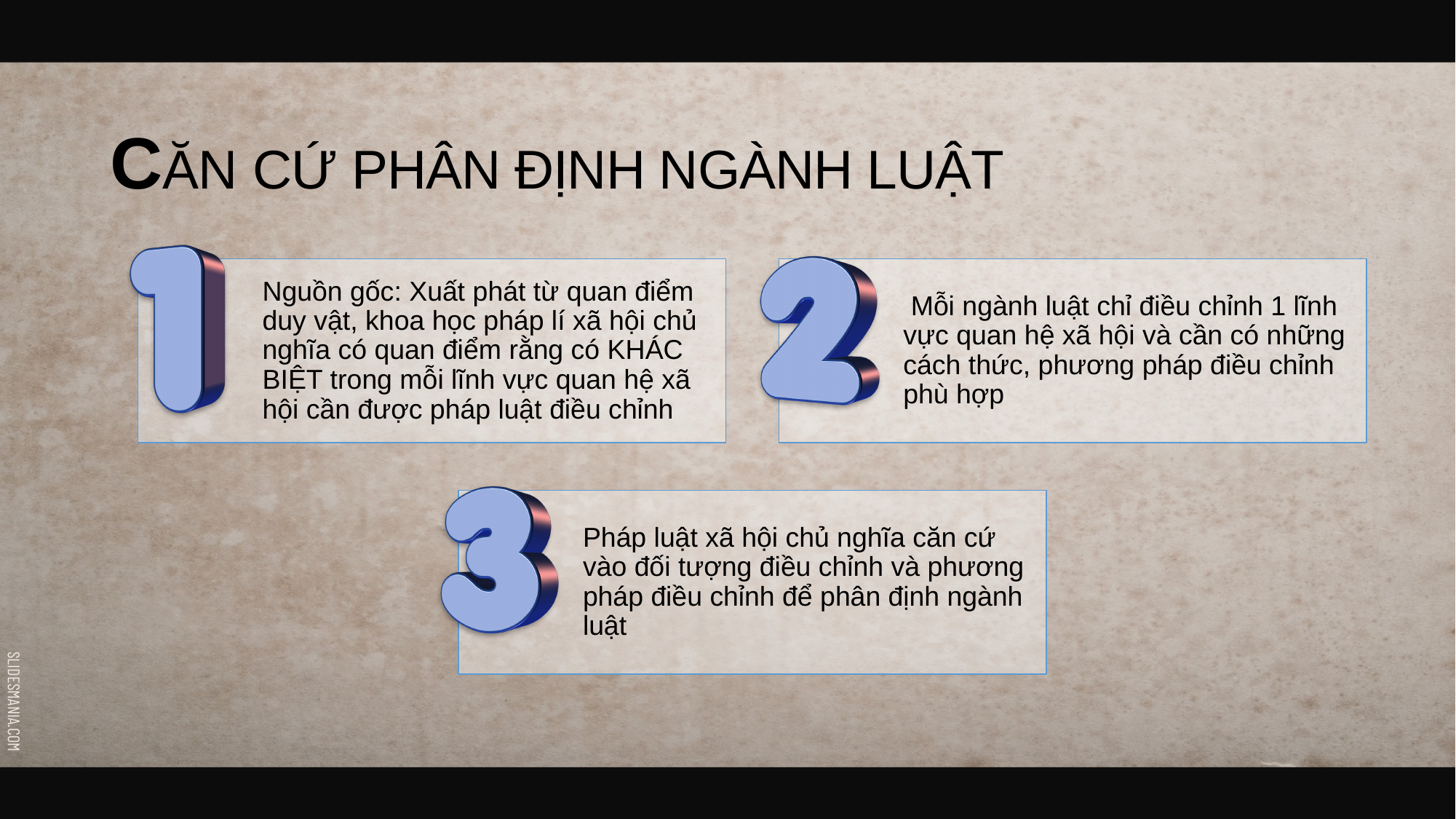

CĂN CỨ PHÂN ĐỊNH NGÀNH LUẬT
Nguồn gốc: Xuất phát từ quan điểm duy vật, khoa học pháp lí xã hội chủ nghĩa có quan điểm rằng có KHÁC BIỆT trong mỗi lĩnh vực quan hệ xã hội cần được pháp luật điều chỉnh
 Mỗi ngành luật chỉ điều chỉnh 1 lĩnh vực quan hệ xã hội và cần có những cách thức, phương pháp điều chỉnh phù hợp
Pháp luật xã hội chủ nghĩa căn cứ vào đối tượng điều chỉnh và phương pháp điều chỉnh để phân định ngành luật